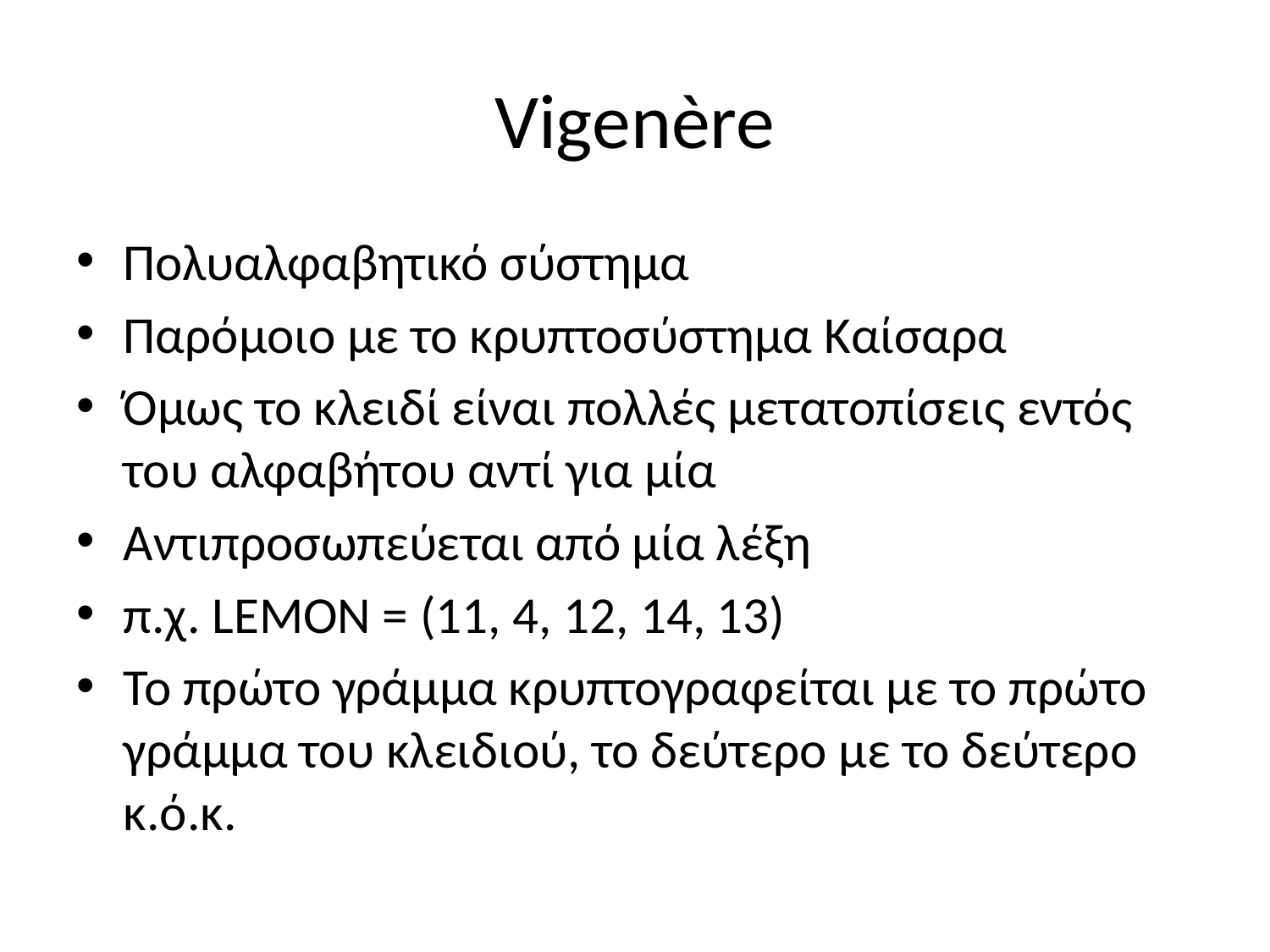

# Vigenère
Πολυαλφαβητικό σύστημα
Παρόμοιο με το κρυπτοσύστημα Καίσαρα
Όμως το κλειδί είναι πολλές μετατοπίσεις εντός του αλφαβήτου αντί για μία
Αντιπροσωπεύεται από μία λέξη
π.χ. LEMON = (11, 4, 12, 14, 13)
Το πρώτο γράμμα κρυπτογραφείται με το πρώτο γράμμα του κλειδιού, το δεύτερο με το δεύτερο κ.ό.κ.